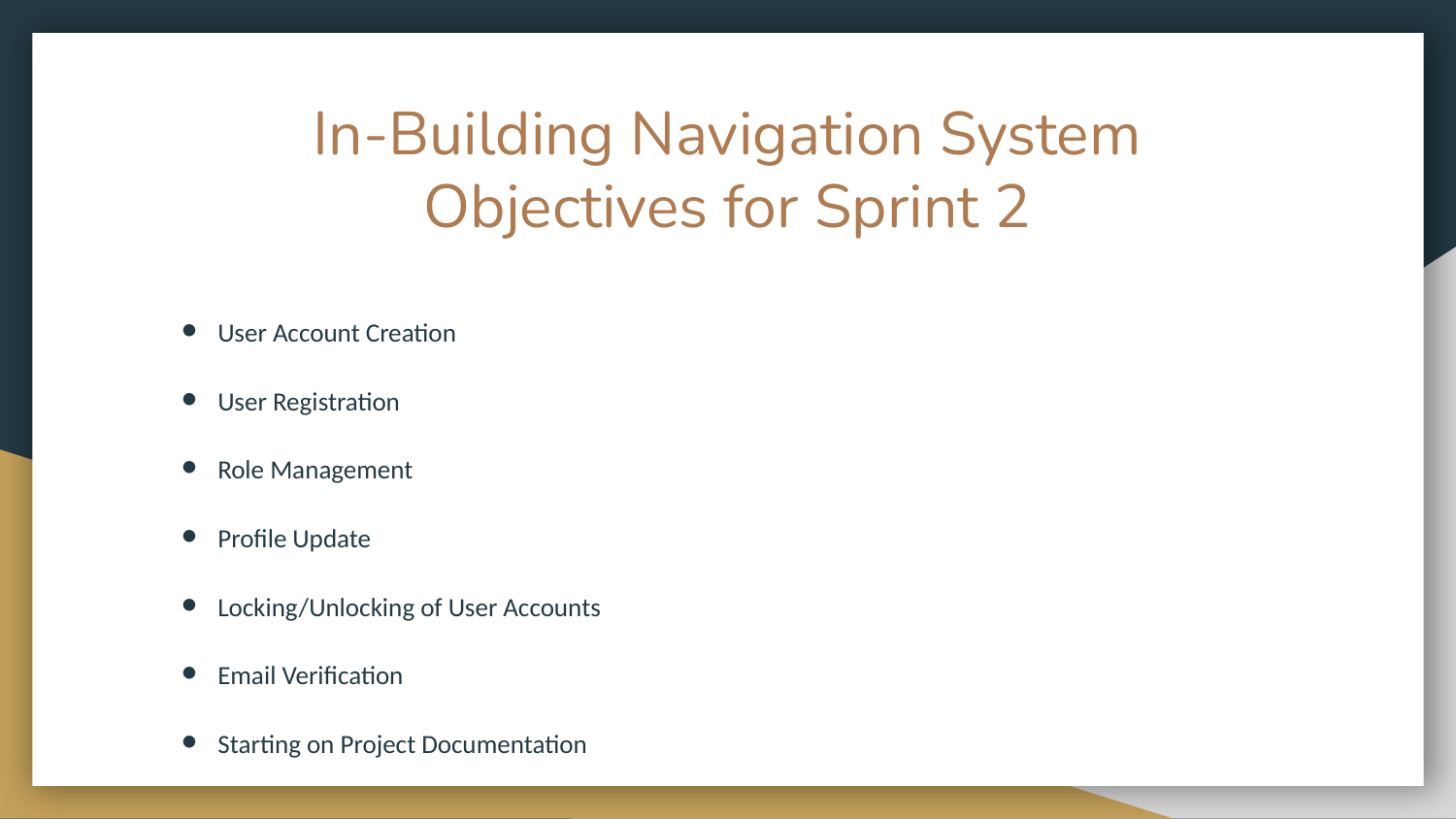

# In-Building Navigation System
Objectives for Sprint 2
User Account Creation
User Registration
Role Management
Profile Update
Locking/Unlocking of User Accounts
Email Verification
Starting on Project Documentation